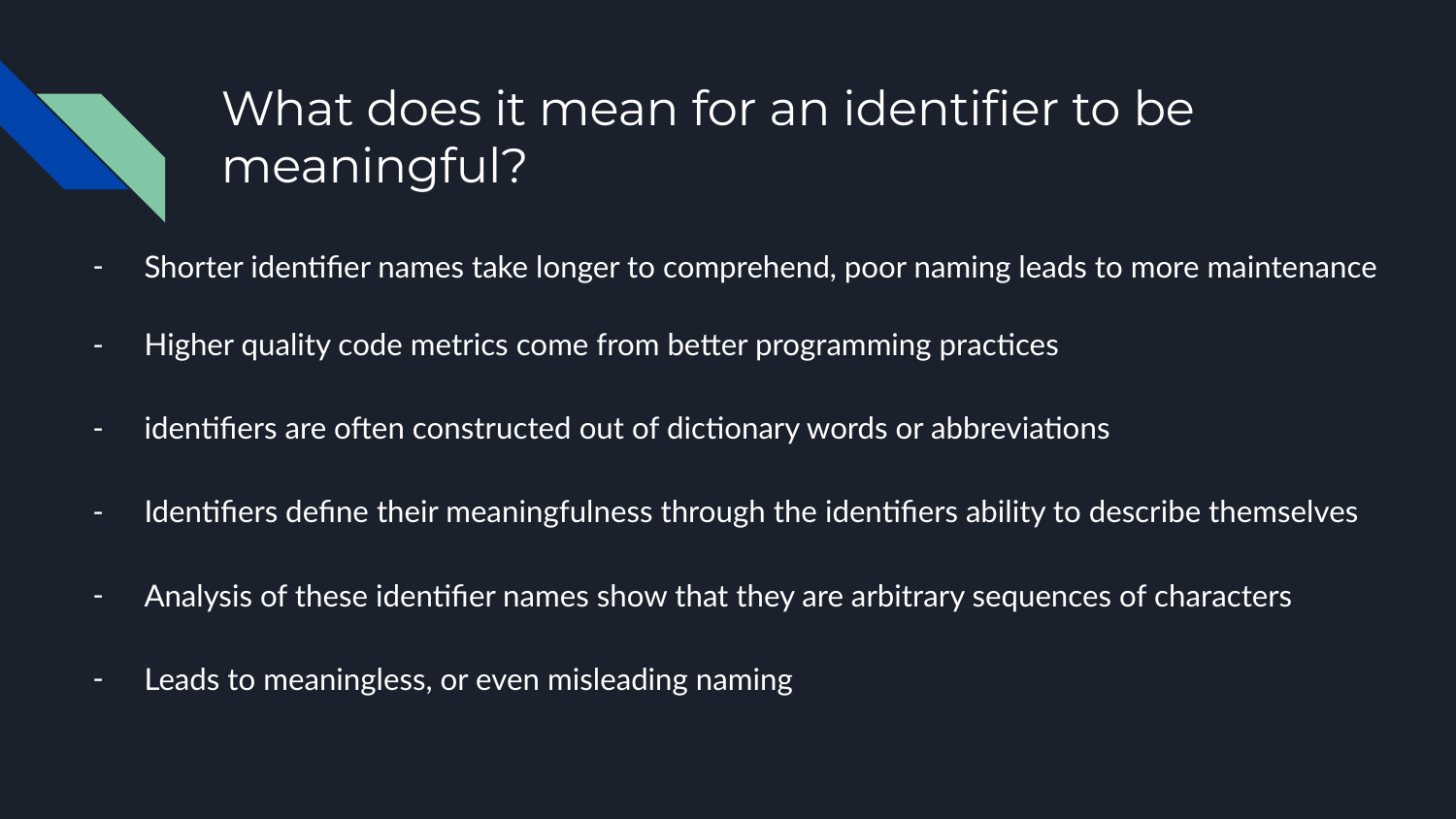

# What does it mean for an identifier to be meaningful?
Shorter identifier names take longer to comprehend, poor naming leads to more maintenance
Higher quality code metrics come from better programming practices
identifiers are often constructed out of dictionary words or abbreviations
Identifiers define their meaningfulness through the identifiers ability to describe themselves
Analysis of these identifier names show that they are arbitrary sequences of characters
Leads to meaningless, or even misleading naming